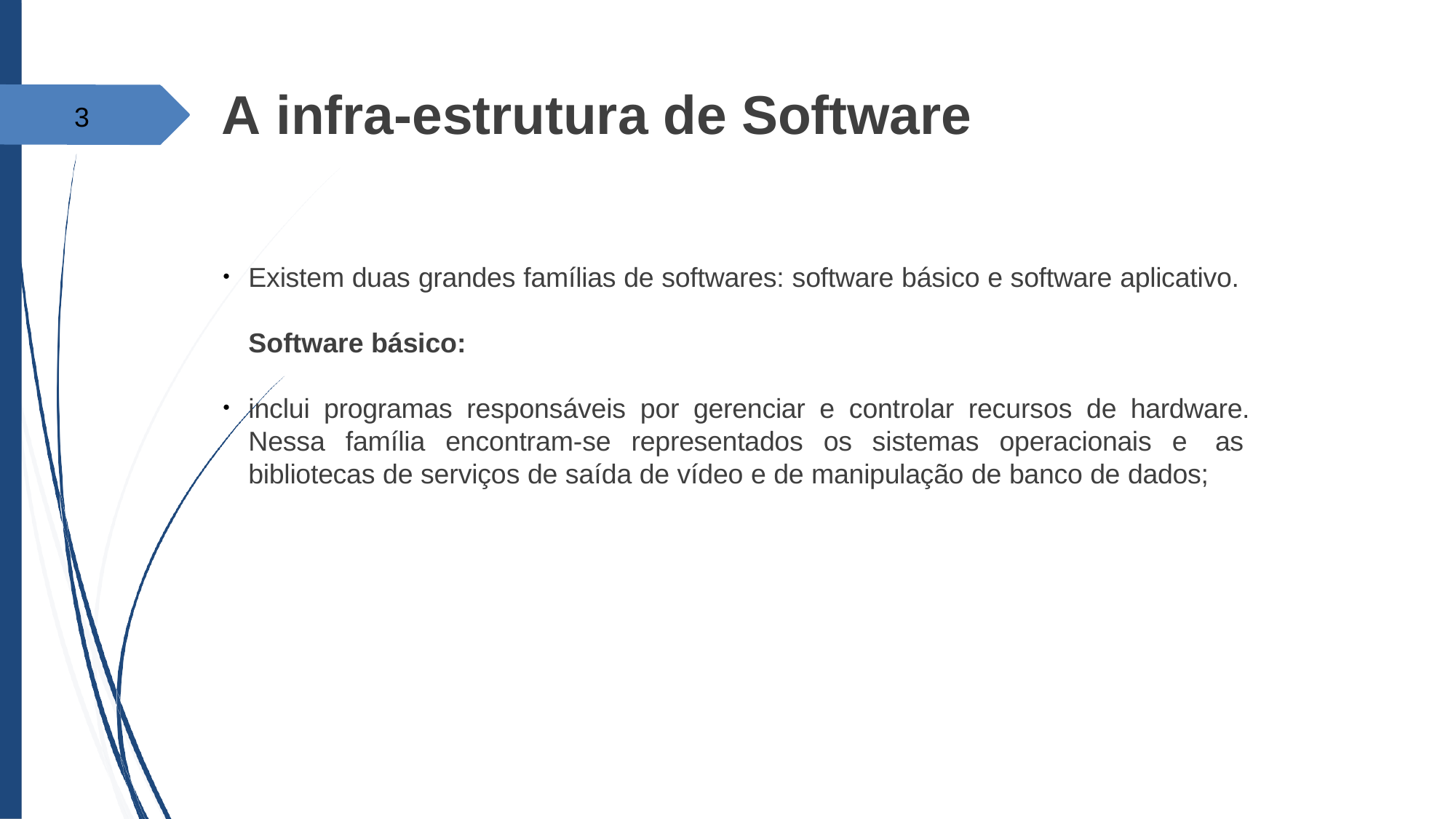

# A infra-estrutura de Software
3
Existem duas grandes famílias de softwares: software básico e software aplicativo.
●
Software básico:
inclui programas responsáveis por gerenciar e controlar recursos de hardware.  Nessa família encontram-se representados os sistemas operacionais e as  bibliotecas de serviços de saída de vídeo e de manipulação de banco de dados;
●